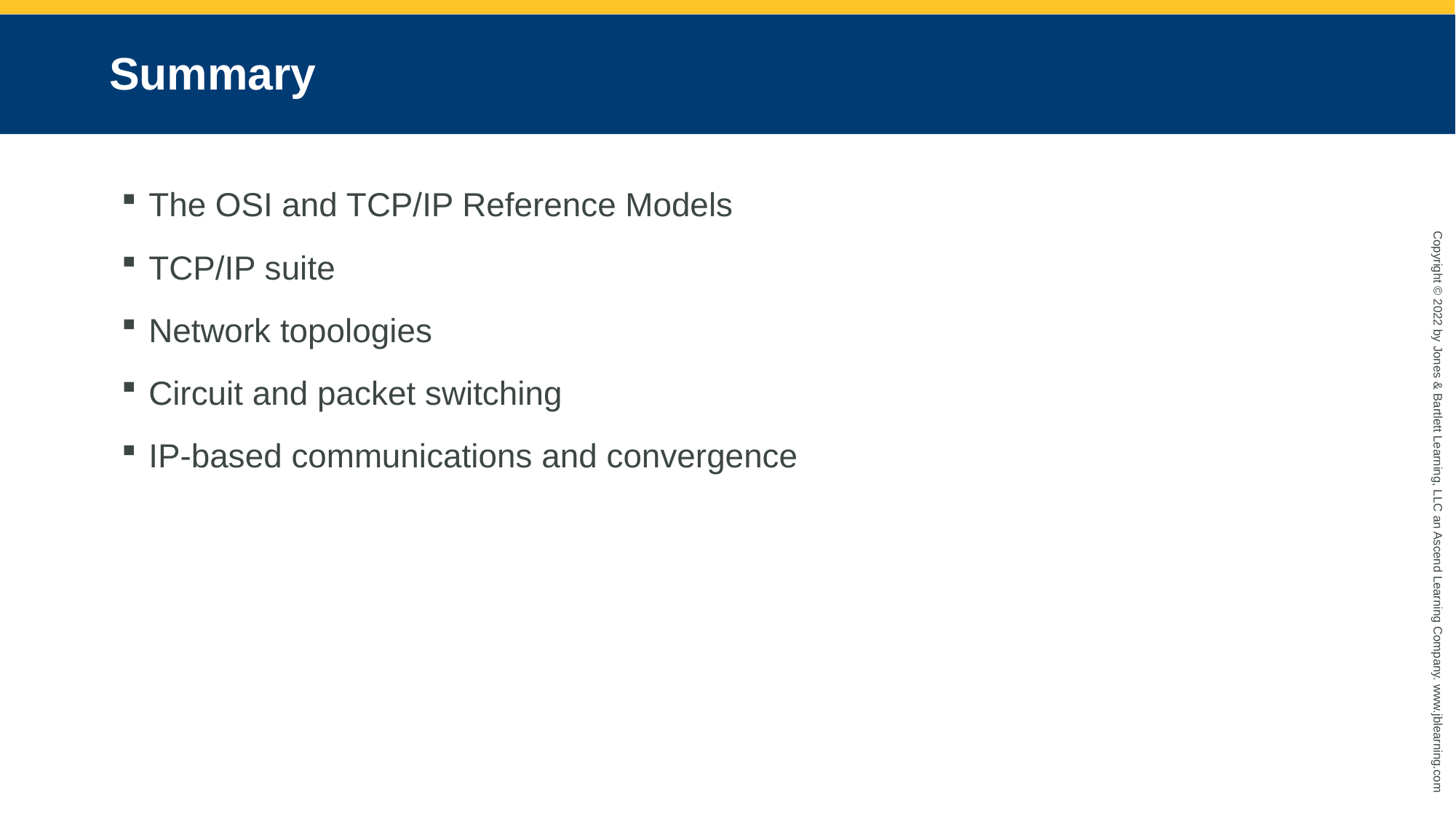

# Summary
The OSI and TCP/IP Reference Models
TCP/IP suite
Network topologies
Circuit and packet switching
IP-based communications and convergence